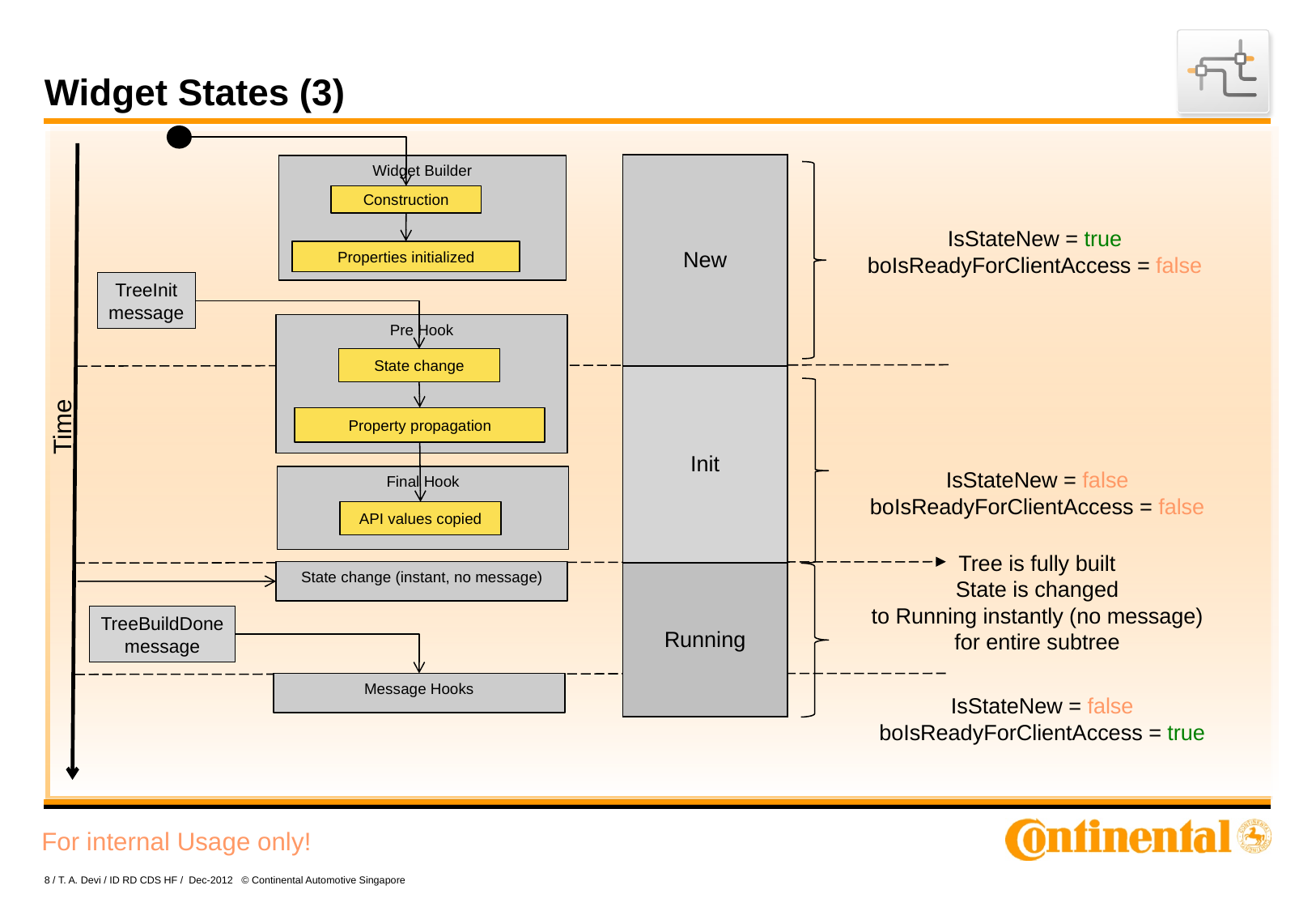

# Widget States (3)

| New |
| --- |
| Init |
| Running |
Widget Builder

Construction
IsStateNew = true
boIsReadyForClientAccess = false

Properties initialized
TreeInit
message
Pre Hook
State change

Time
Property propagation
IsStateNew = false
boIsReadyForClientAccess = false

Final Hook
API values copied
Tree is fully built
State is changed
to Running instantly (no message)
for entire subtree
State change (instant, no message)

TreeBuildDone
message
Message Hooks
IsStateNew = false
boIsReadyForClientAccess = true

8 / T. A. Devi / ID RD CDS HF /  Dec-2012   © Continental Automotive Singapore